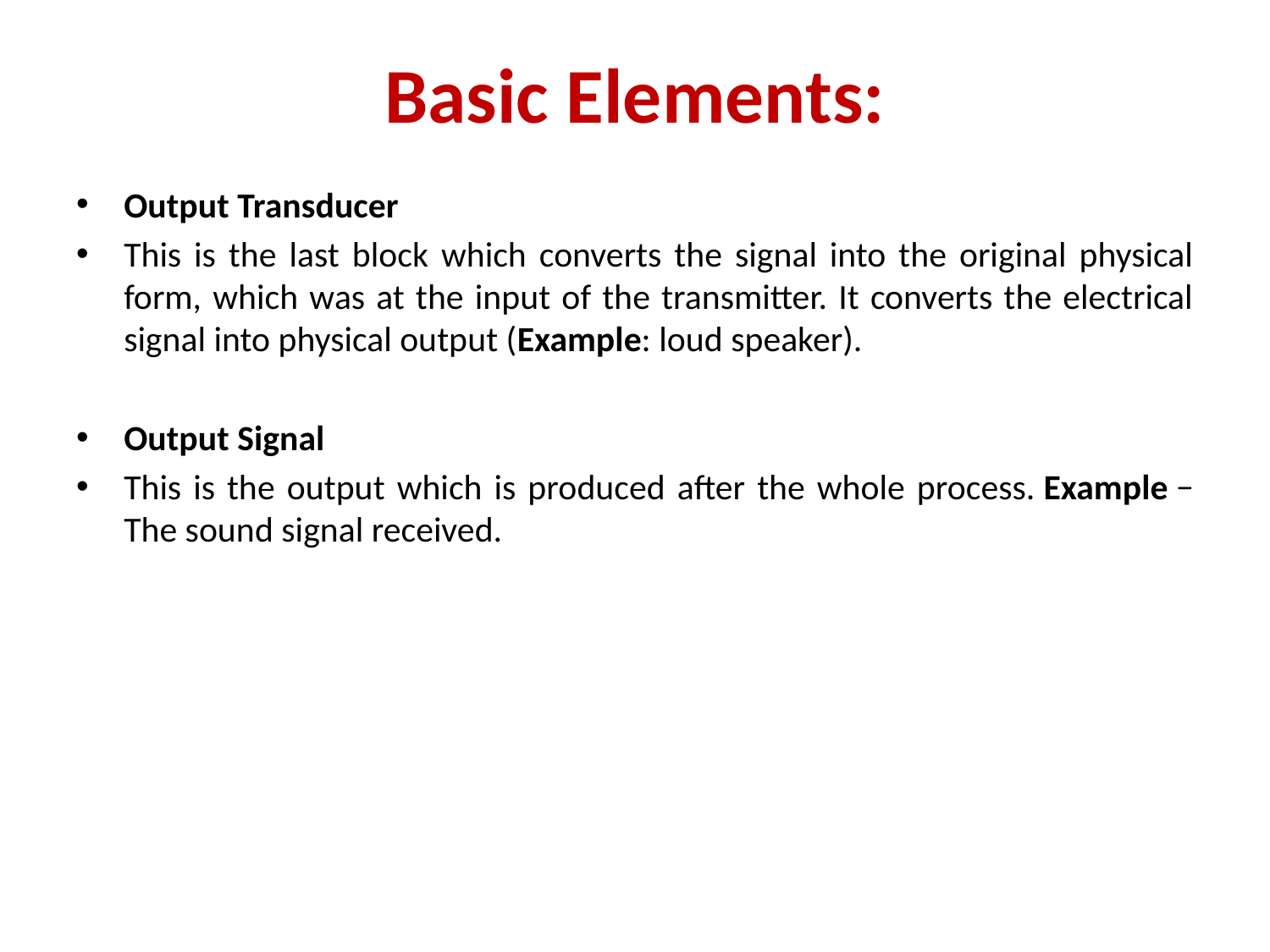

# Basic Elements:
Output Transducer
This is the last block which converts the signal into the original physical form, which was at the input of the transmitter. It converts the electrical signal into physical output (Example: loud speaker).

Output Signal
This is the output which is produced after the whole process. Example − The sound signal received.